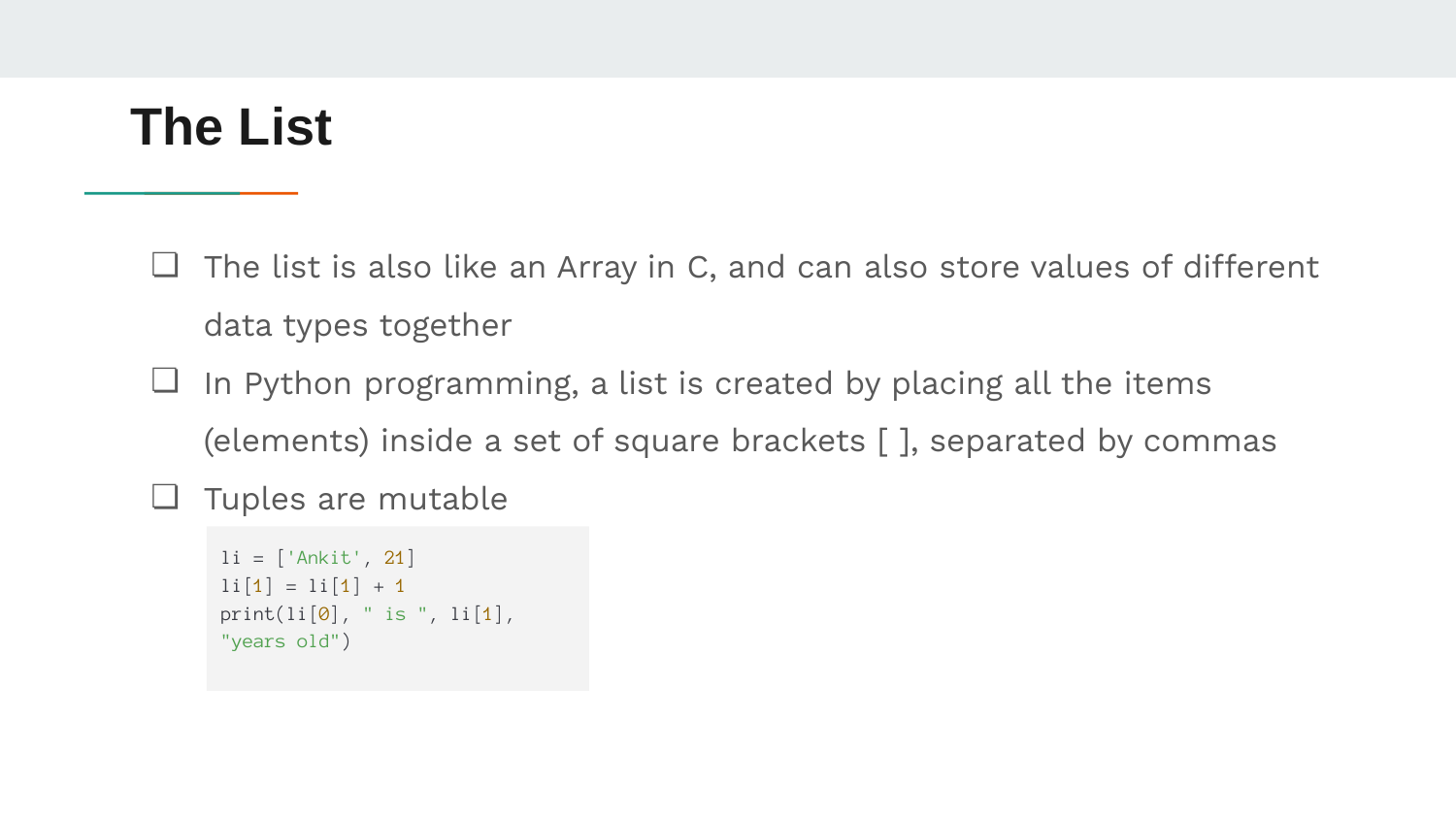

# The List
The list is also like an Array in C, and can also store values of different data types together
In Python programming, a list is created by placing all the items (elements) inside a set of square brackets [ ], separated by commas
Tuples are mutable
li = ['Ankit', 21]
li[1] = li[1] + 1
print(li[0], " is ", li[1], "years old")